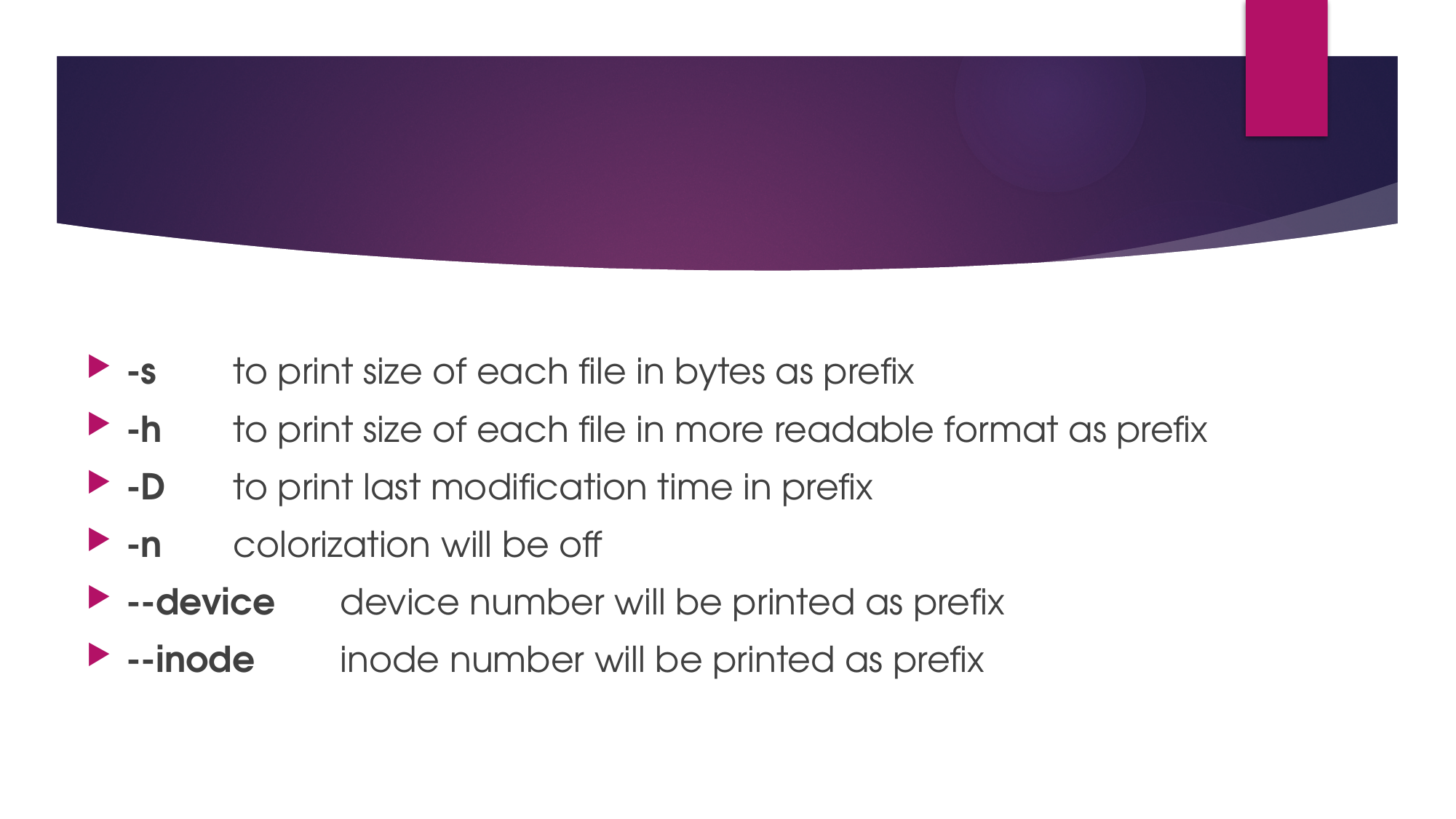

-s 				to print size of each file in bytes as prefix
-h				to print size of each file in more readable format as prefix
-D				to print last modification time in prefix
-n				colorization will be off
--device		device number will be printed as prefix
--inode		inode number will be printed as prefix